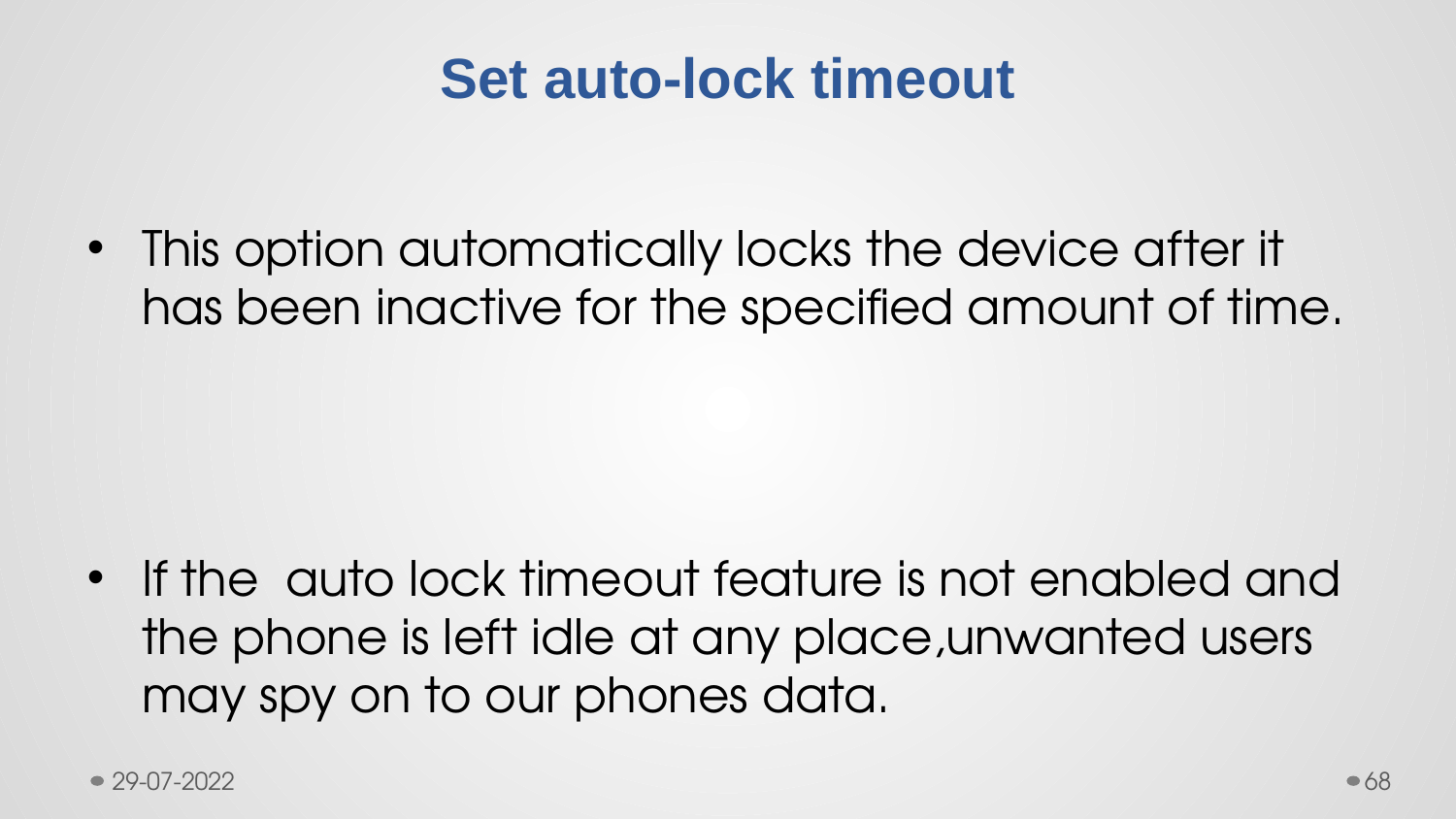

# Set auto-lock timeout

This option automatically locks the device after it has been inactive for the specified amount of time.

If the  auto lock timeout feature is not enabled and the phone is left idle at any place,unwanted users may spy on to our phones data.
29-07-2022
68